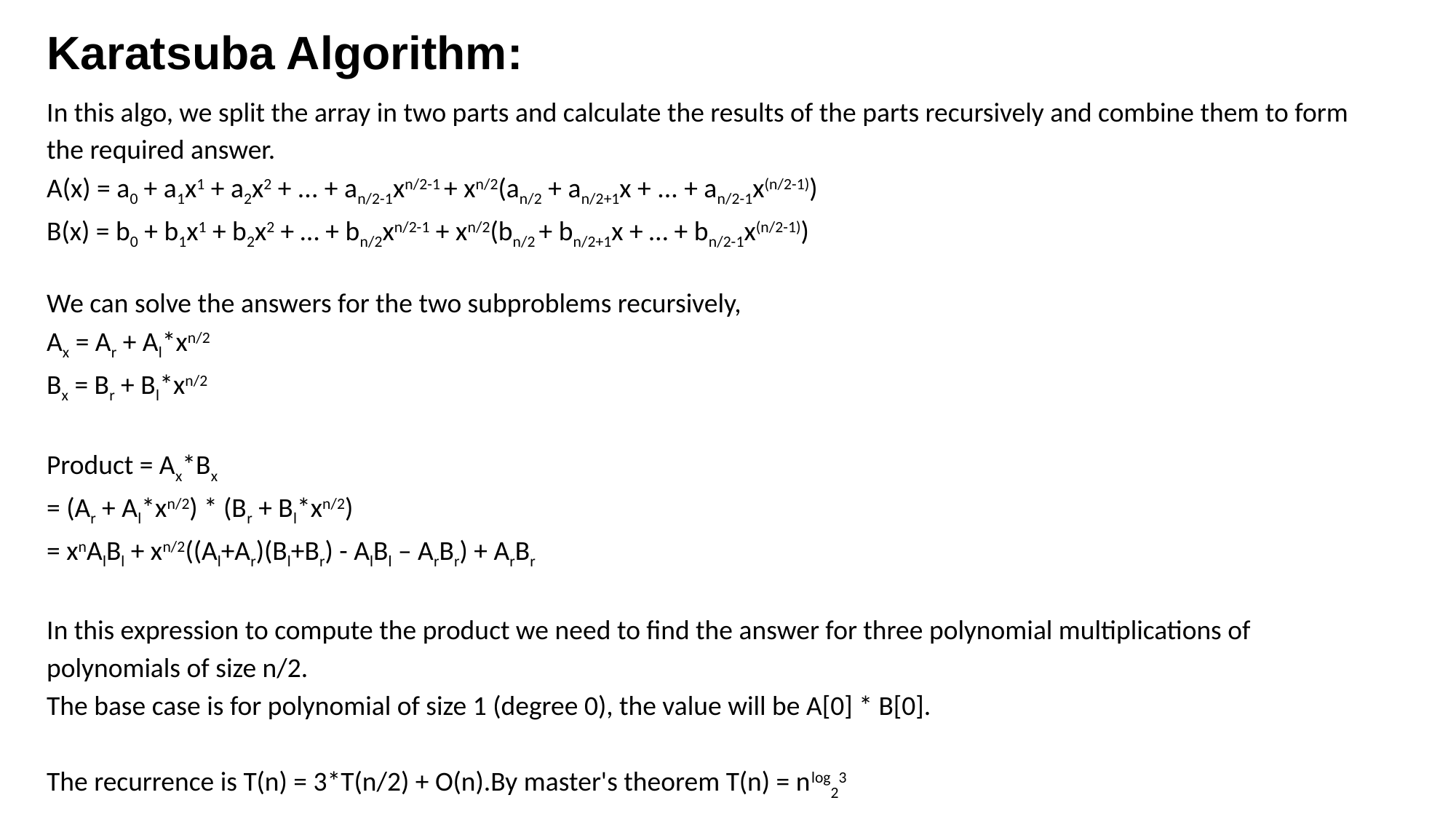

# Karatsuba Algorithm:
In this algo, we split the array in two parts and calculate the results of the parts recursively and combine them to form the required answer.
A(x) = a0 + a1x1 + a2x2 + ... + an/2-1xn/2-1 + xn/2(an/2 + an/2+1x + ... + an/2-1x(n/2-1))
B(x) = b0 + b1x1 + b2x2 + … + bn/2xn/2-1 + xn/2(bn/2 + bn/2+1x + … + bn/2-1x(n/2-1))
We can solve the answers for the two subproblems recursively,
Ax = Ar + Al*xn/2
Bx = Br + Bl*xn/2
Product = Ax*Bx
= (Ar + Al*xn/2) * (Br + Bl*xn/2)
= xnAlBl + xn/2((Al+Ar)(Bl+Br) - AlBl – ArBr) + ArBr
In this expression to compute the product we need to find the answer for three polynomial multiplications of polynomials of size n/2.
The base case is for polynomial of size 1 (degree 0), the value will be A[0] * B[0].
The recurrence is T(n) = 3*T(n/2) + O(n).By master's theorem T(n) = nlog23